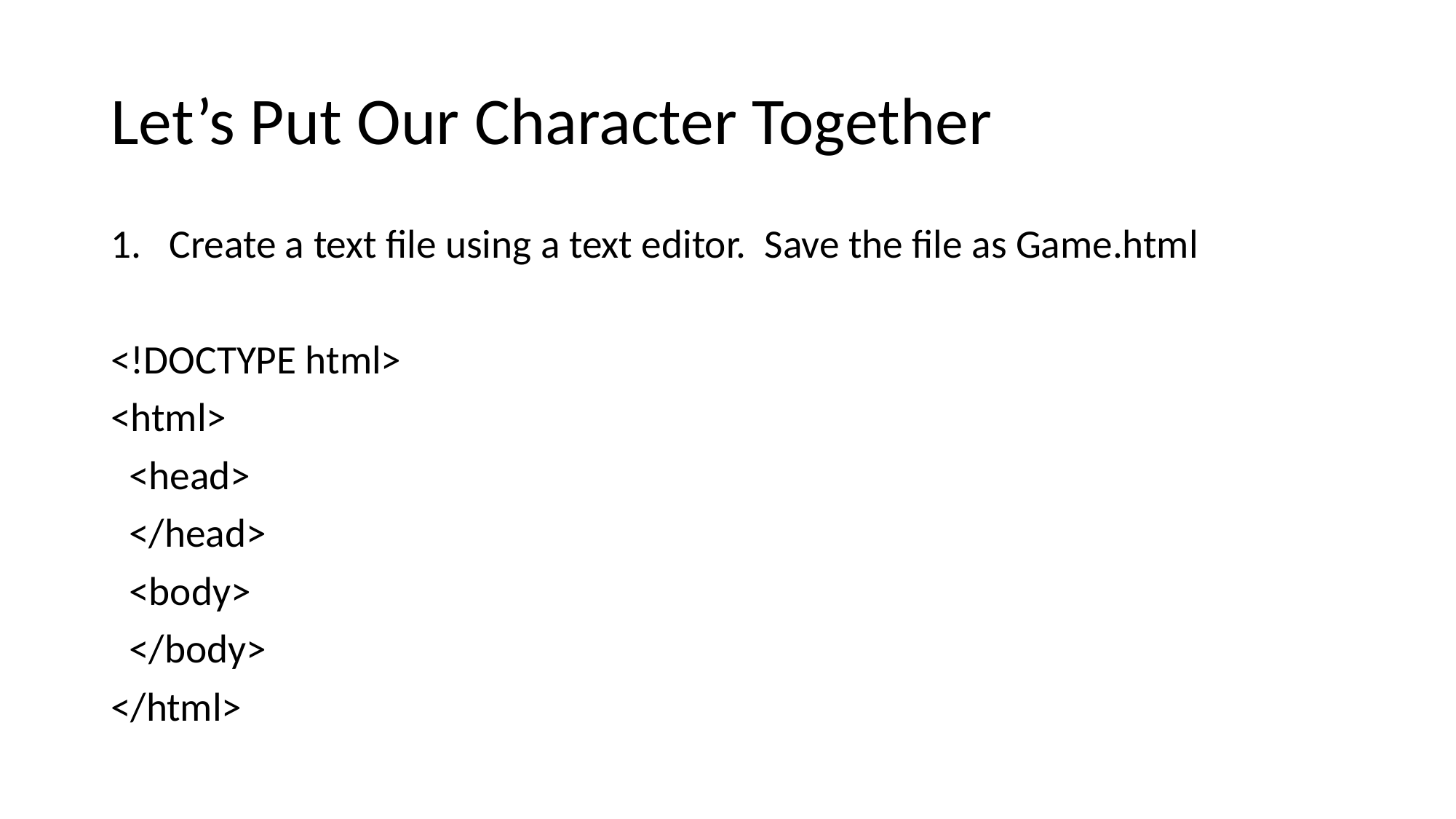

# Let’s Put Our Character Together
Create a text file using a text editor.  Save the file as Game.html

<!DOCTYPE html>
<html>
  <head>
  </head>
  <body>
  </body>
</html>